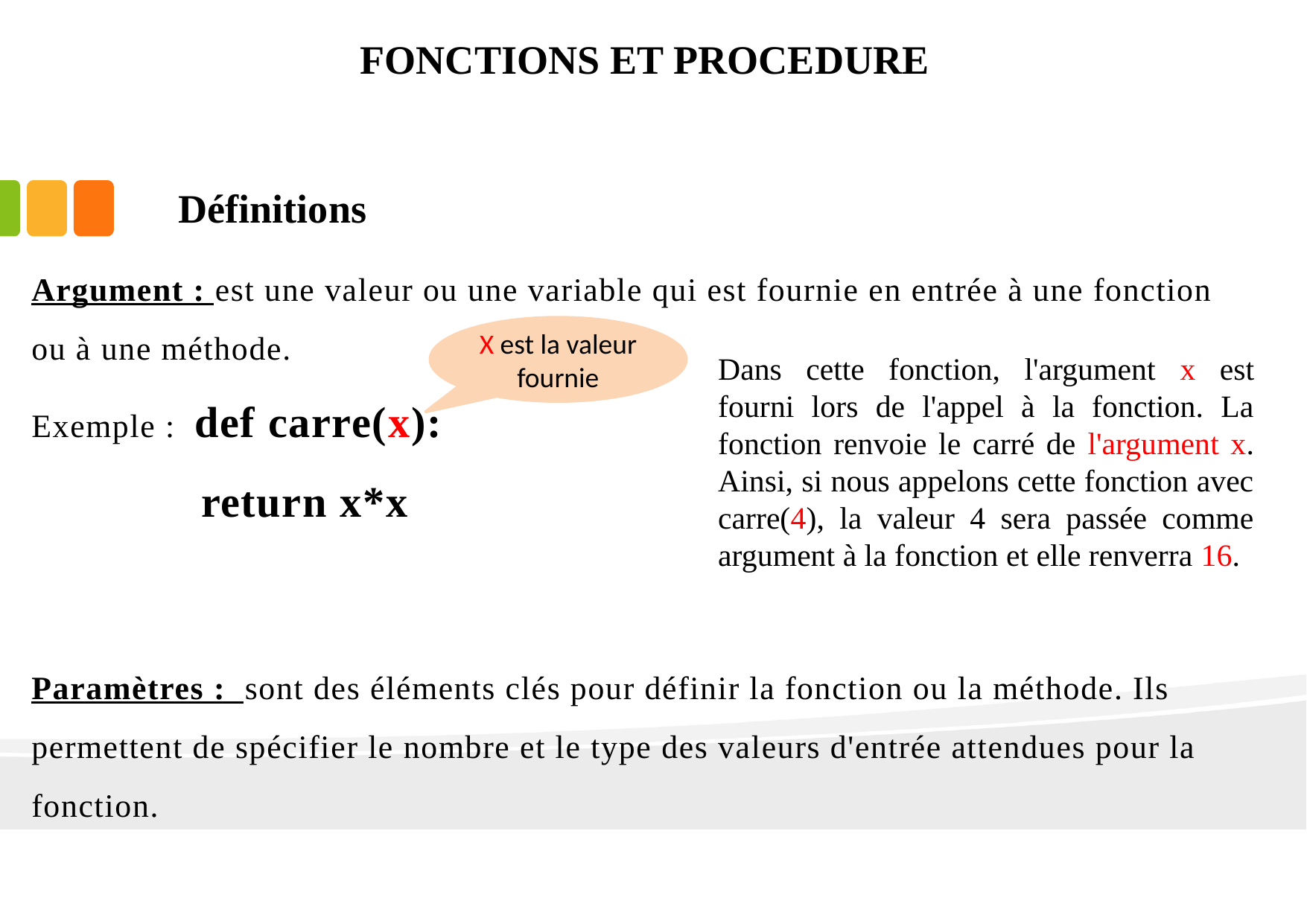

# FONCTIONS ET PROCEDURE
Définitions
Argument : est une valeur ou une variable qui est fournie en entrée à une fonction ou à une méthode.
Exemple :  def carre(x):
                  return x*x

Paramètres :  sont des éléments clés pour définir la fonction ou la méthode. Ils permettent de spécifier le nombre et le type des valeurs d'entrée attendues pour la fonction.

X est la valeur fournie
Dans cette fonction, l'argument x est fourni lors de l'appel à la fonction. La fonction renvoie le carré de l'argument x. Ainsi, si nous appelons cette fonction avec carre(4), la valeur 4 sera passée comme argument à la fonction et elle renverra 16.